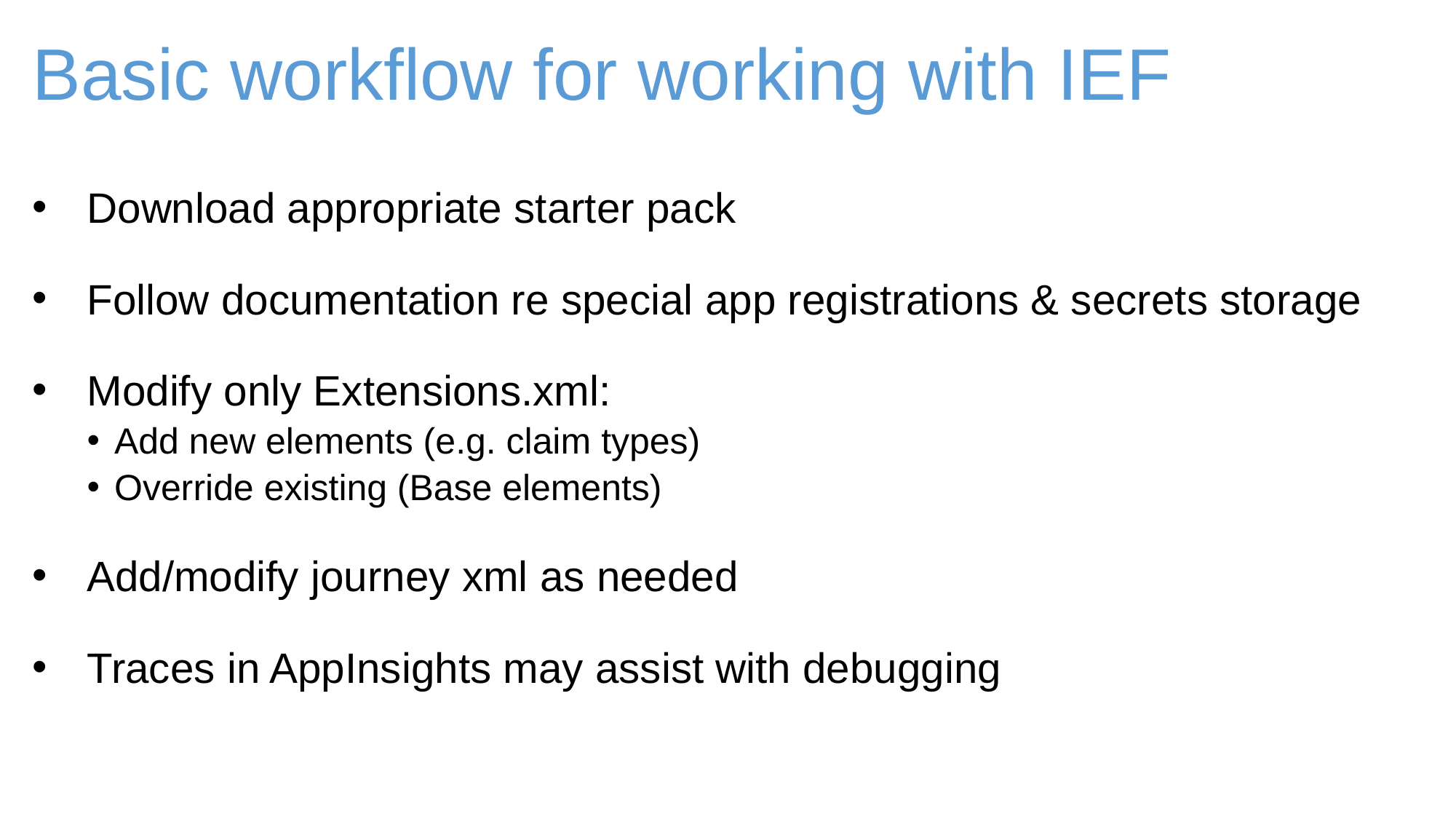

# Basic workflow for working with IEF
Download appropriate starter pack
Follow documentation re special app registrations & secrets storage
Modify only Extensions.xml:
Add new elements (e.g. claim types)
Override existing (Base elements)
Add/modify journey xml as needed
Traces in AppInsights may assist with debugging